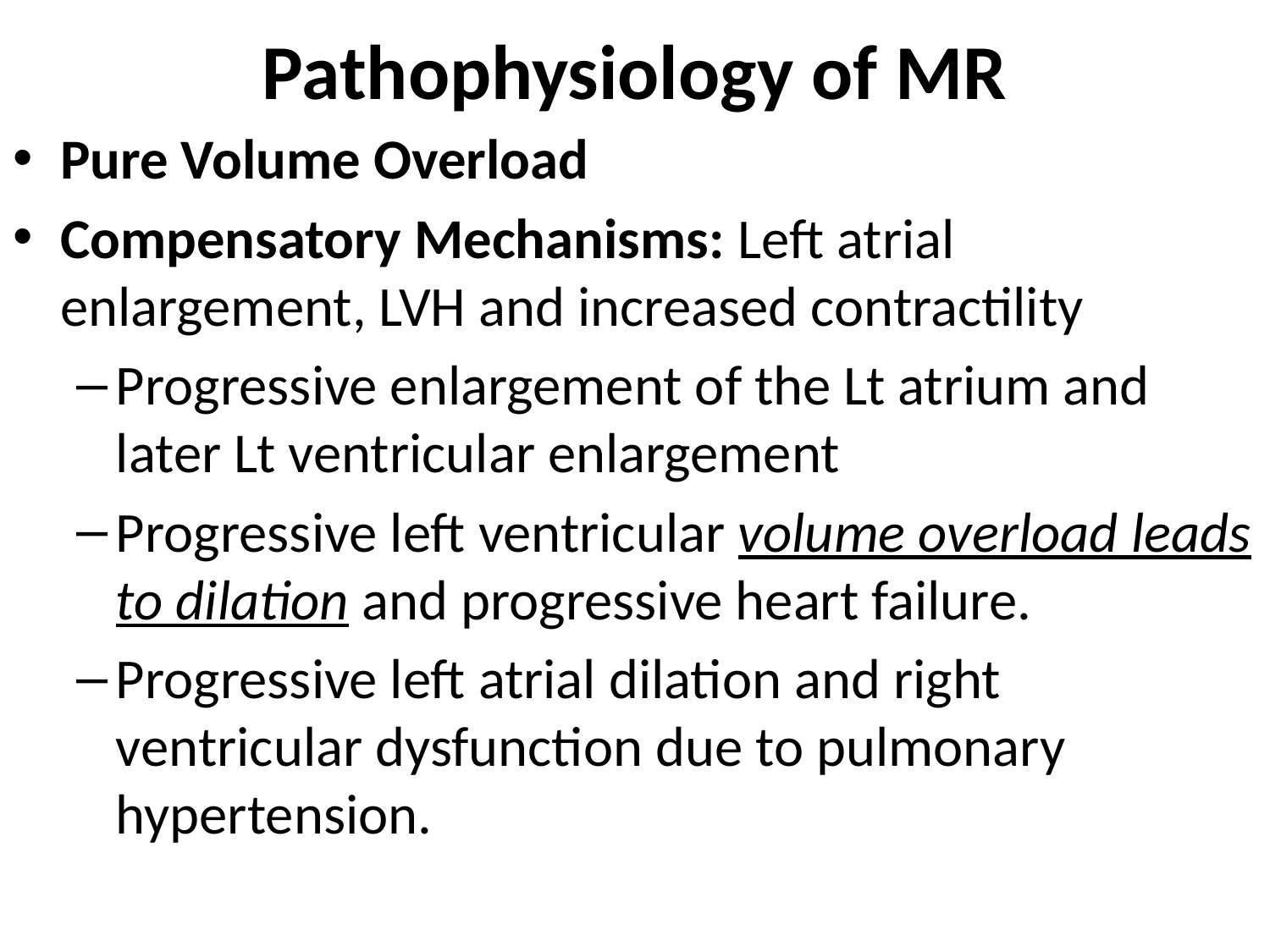

# Pathophysiology of MR
Pure Volume Overload
Compensatory Mechanisms: Left atrial enlargement, LVH and increased contractility
Progressive enlargement of the Lt atrium and later Lt ventricular enlargement
Progressive left ventricular volume overload leads to dilation and progressive heart failure.
Progressive left atrial dilation and right ventricular dysfunction due to pulmonary hypertension.